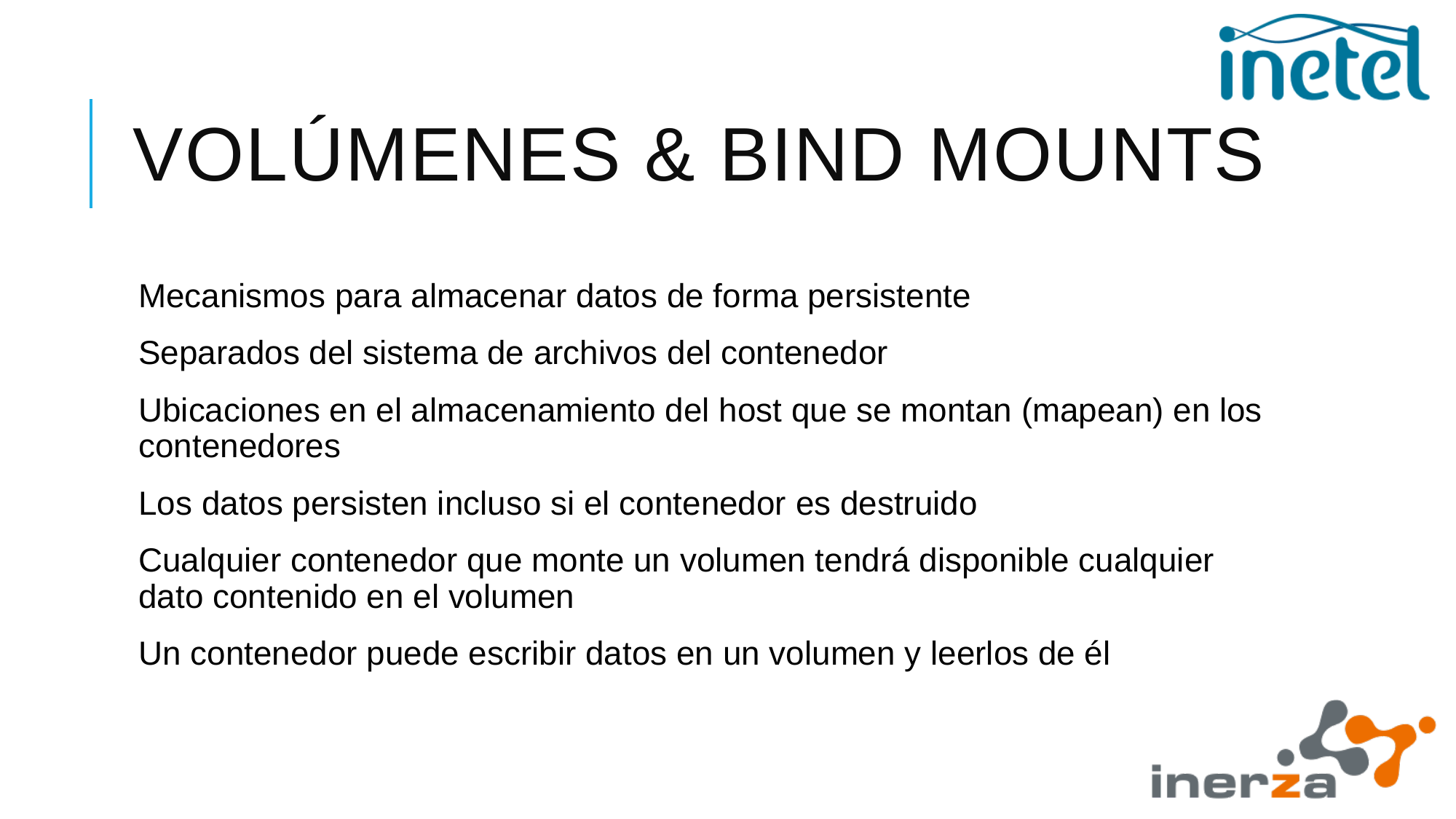

# Volúmenes & bind mounts
Mecanismos para almacenar datos de forma persistente
Separados del sistema de archivos del contenedor
Ubicaciones en el almacenamiento del host que se montan (mapean) en los contenedores
Los datos persisten incluso si el contenedor es destruido
Cualquier contenedor que monte un volumen tendrá disponible cualquier dato contenido en el volumen
Un contenedor puede escribir datos en un volumen y leerlos de él